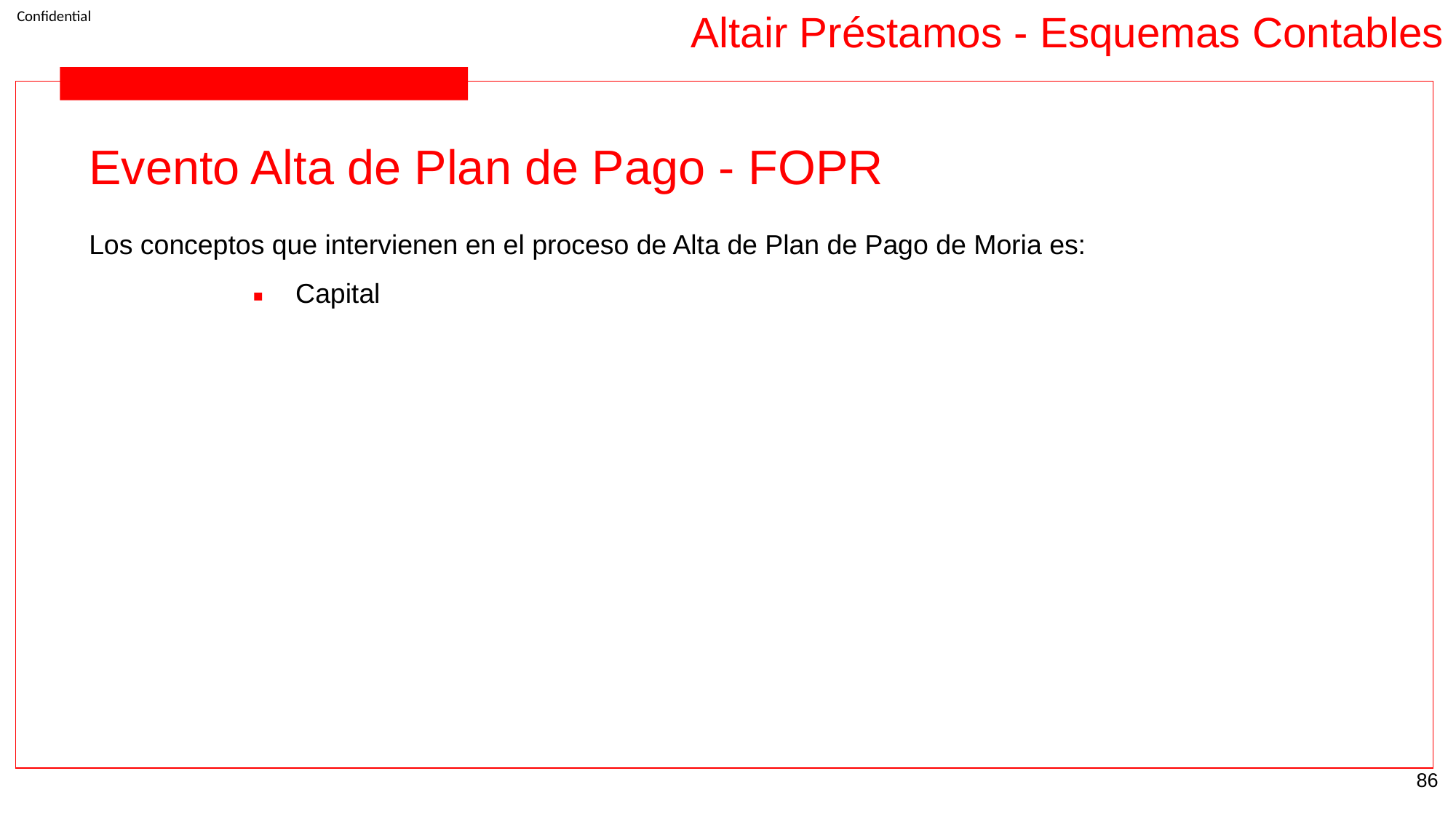

Altair Préstamos - Esquemas Contables

Evento Alta de Plan de Pago - FOPR

Los conceptos que intervienen en el proceso de Alta de Plan de Pago de Moria es:
Capital

86